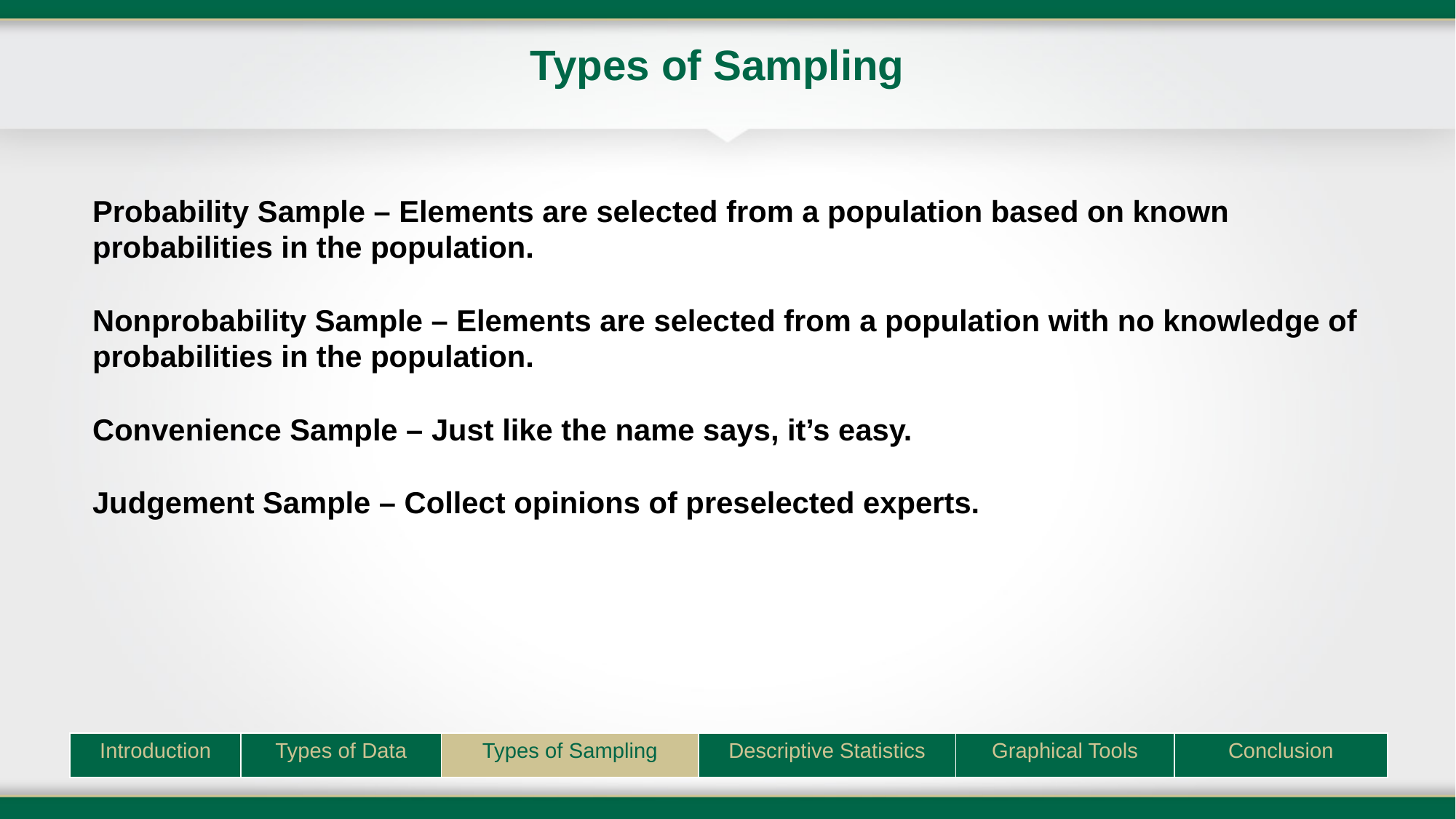

# Types of Sampling
Probability Sample – Elements are selected from a population based on known probabilities in the population.
Nonprobability Sample – Elements are selected from a population with no knowledge of probabilities in the population.
Convenience Sample – Just like the name says, it’s easy.
Judgement Sample – Collect opinions of preselected experts.
| Introduction | Types of Data | Types of Sampling | Descriptive Statistics | Graphical Tools | Conclusion |
| --- | --- | --- | --- | --- | --- |